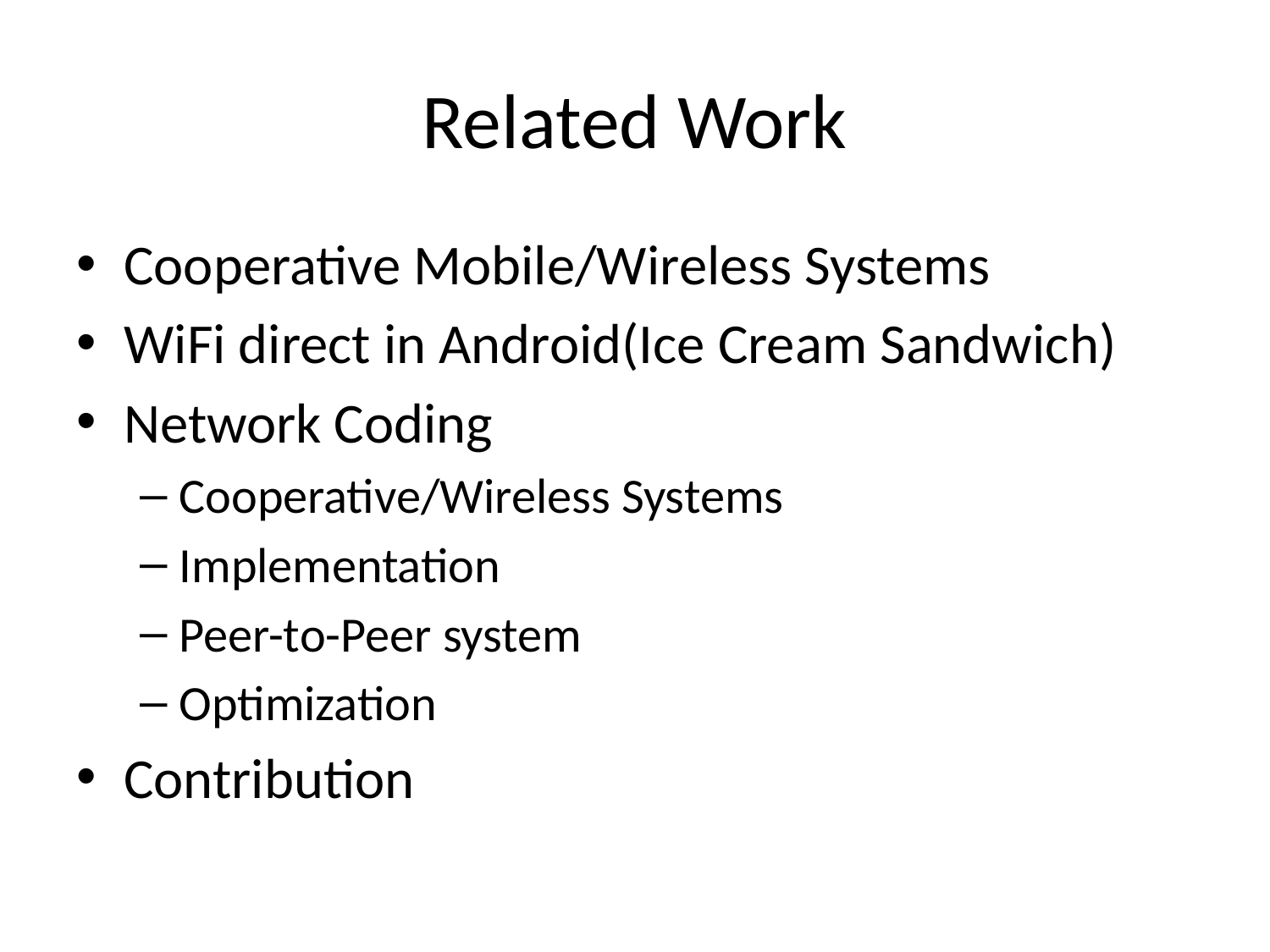

# Related Work
Cooperative Mobile/Wireless Systems
WiFi direct in Android(Ice Cream Sandwich)
Network Coding
Cooperative/Wireless Systems
Implementation
Peer-to-Peer system
Optimization
Contribution